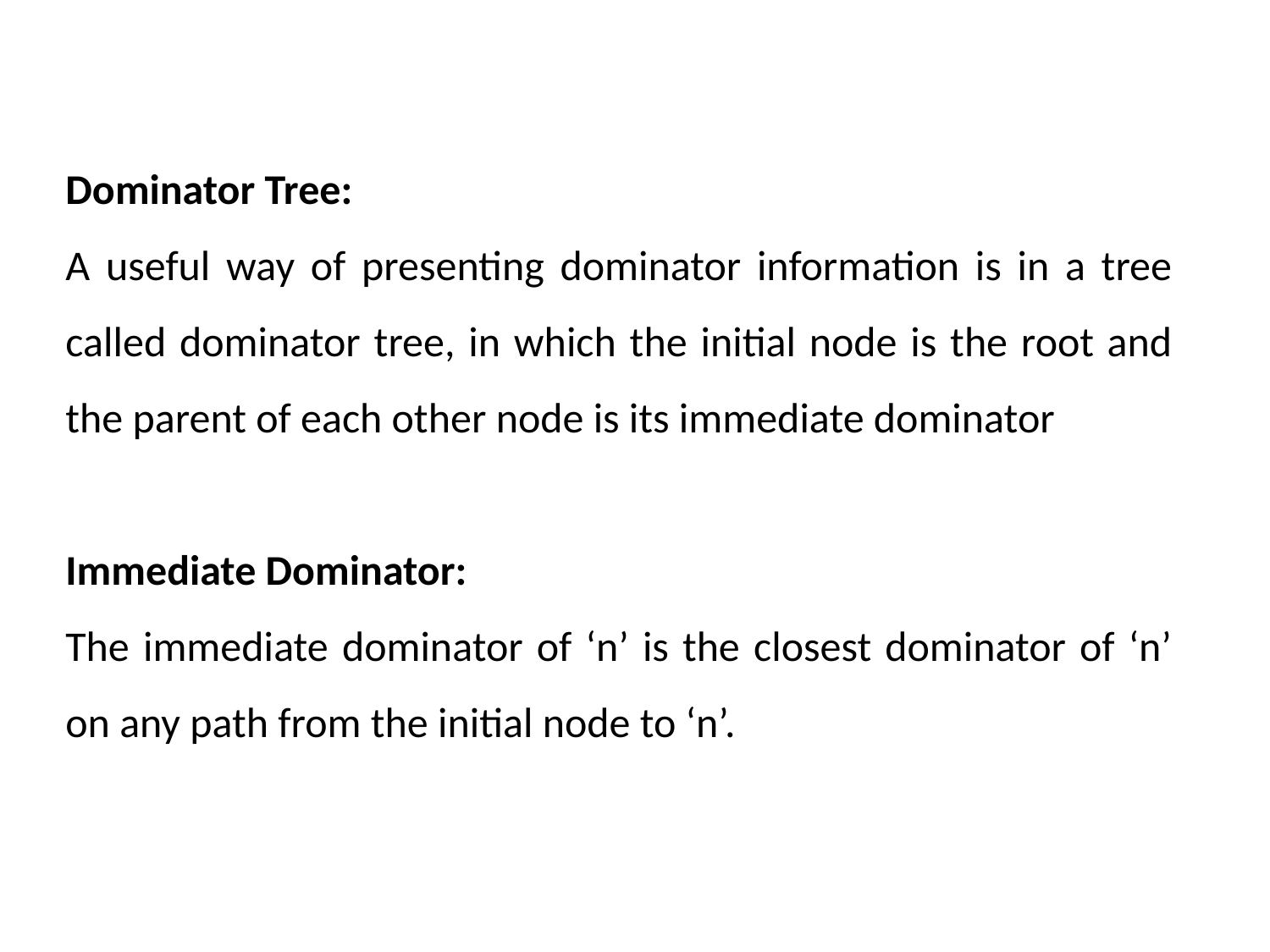

Dominator Tree:
A useful way of presenting dominator information is in a tree called dominator tree, in which the initial node is the root and the parent of each other node is its immediate dominator

Immediate Dominator:
The immediate dominator of ‘n’ is the closest dominator of ‘n’ on any path from the initial node to ‘n’.